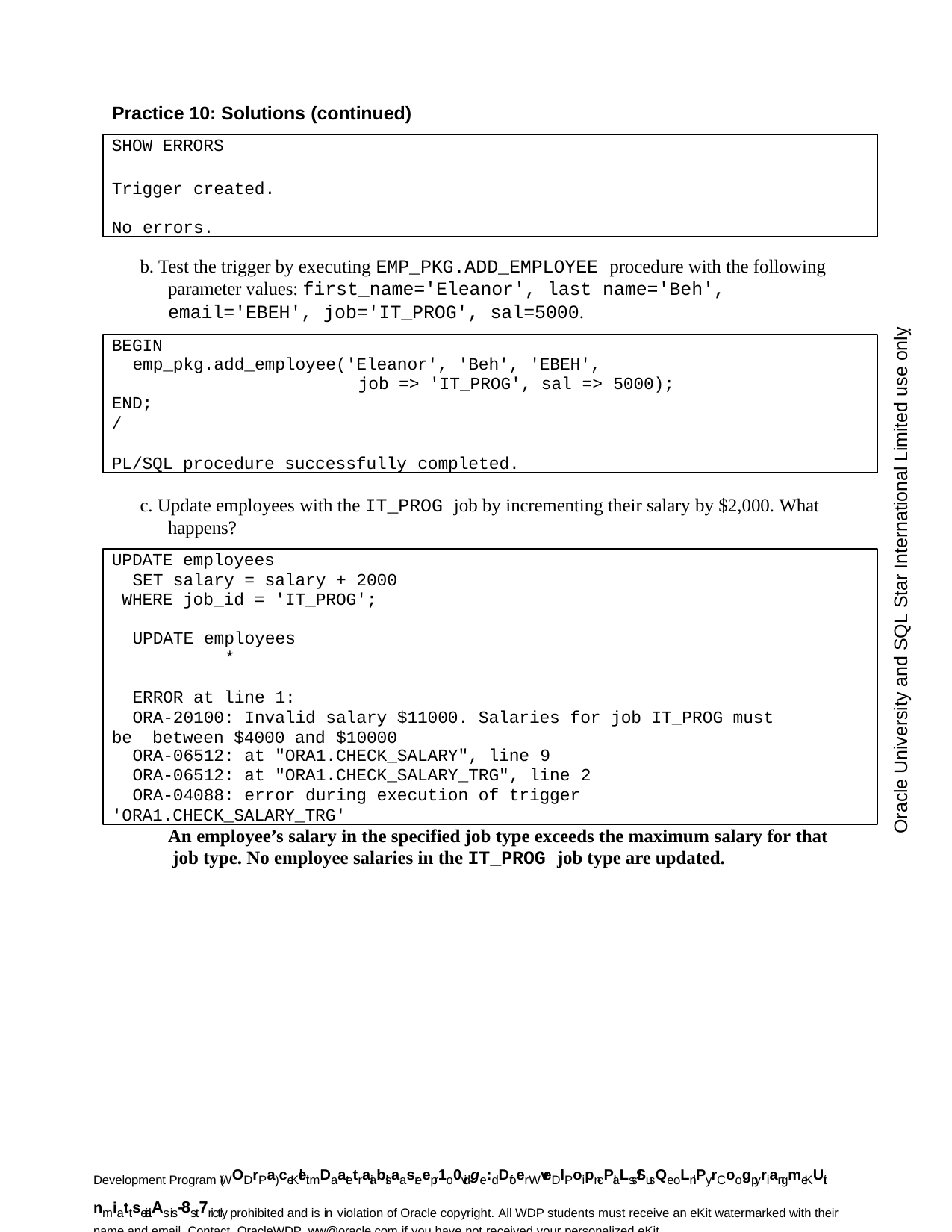

Practice 10: Solutions (continued)
SHOW ERRORS
Trigger created.
No errors.
b. Test the trigger by executing EMP_PKG.ADD_EMPLOYEE procedure with the following  parameter values: first_name='Eleanor', last name='Beh',  email='EBEH', job='IT_PROG', sal=5000.
Oracle University and SQL Star International Limited use onlyฺ
BEGIN
emp_pkg.add_employee('Eleanor', 'Beh', 'EBEH',
job => 'IT_PROG', sal => 5000);
END;
/

PL/SQL procedure successfully completed.
c. Update employees with the IT_PROG job by incrementing their salary by $2,000. What  happens?
UPDATE employees
SET salary = salary + 2000  WHERE job_id = 'IT_PROG';

UPDATE employees
*

ERROR at line 1:
ORA-20100: Invalid salary $11000. Salaries for job IT_PROG must be  between $4000 and $10000
ORA-06512: at "ORA1.CHECK_SALARY", line 9
ORA-06512: at "ORA1.CHECK_SALARY_TRG", line 2
ORA-04088: error during execution of trigger 'ORA1.CHECK_SALARY_TRG'
An employee’s salary in the specified job type exceeds the maximum salary for that  job type. No employee salaries in the IT_PROG job type are updated.
Development Program (WODrPa) ceKleit mDaatetraiablsaasreepr1o0vidge:dDfoer WveDlPoipn-cPlaLss/SusQe oLnlPy.rCoogpyriangmeKUit nmiattserialAs is-8st7rictly prohibited and is in  violation of Oracle copyright. All WDP students must receive an eKit watermarked with their name and email. Contact  OracleWDP_ww@oracle.com if you have not received your personalized eKit.